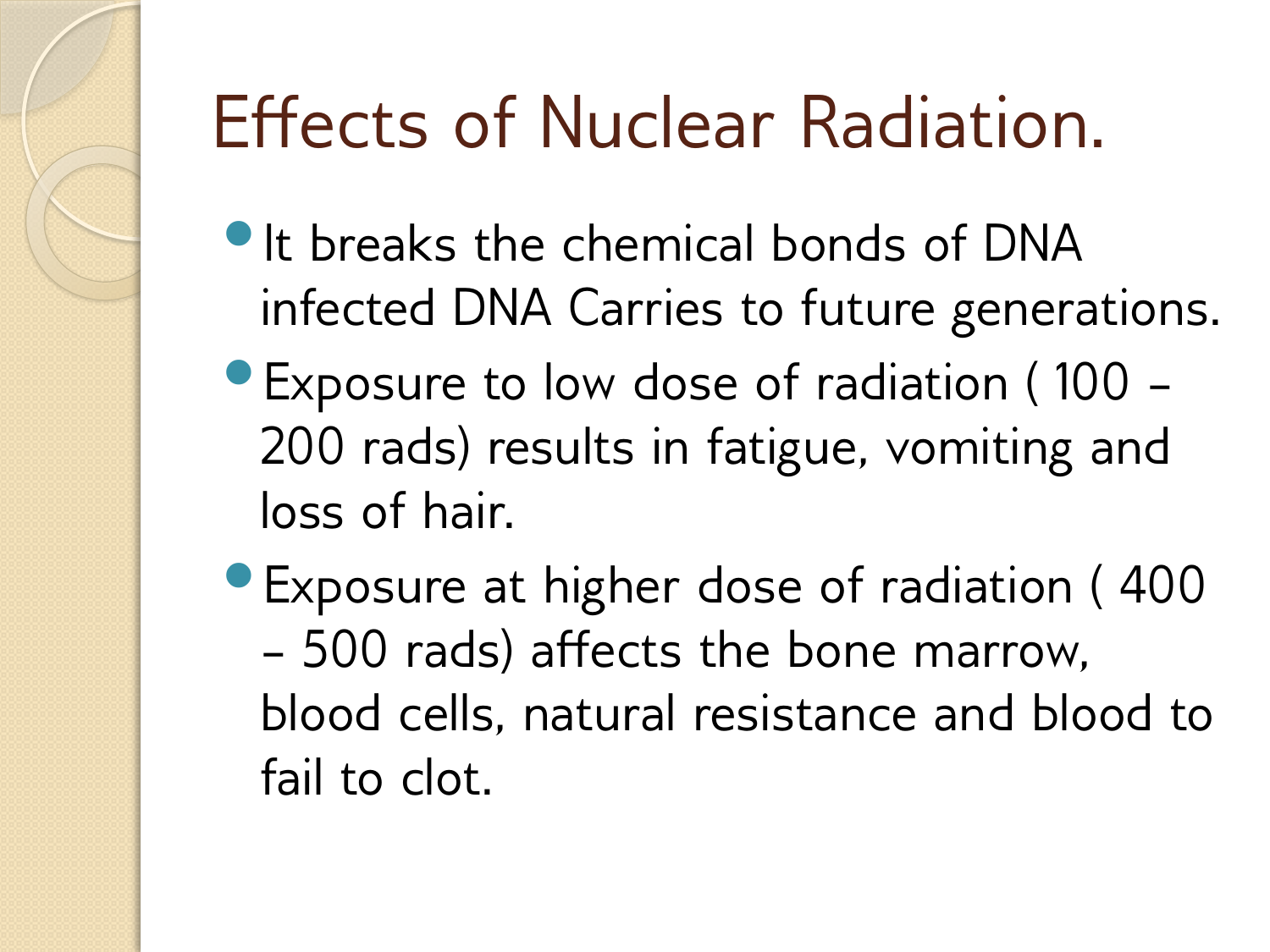

# Effects of Nuclear Radiation.
It breaks the chemical bonds of DNA infected DNA Carries to future generations.
Exposure to low dose of radiation ( 100 – 200 rads) results in fatigue, vomiting and loss of hair.
Exposure at higher dose of radiation ( 400 – 500 rads) affects the bone marrow, blood cells, natural resistance and blood to fail to clot.